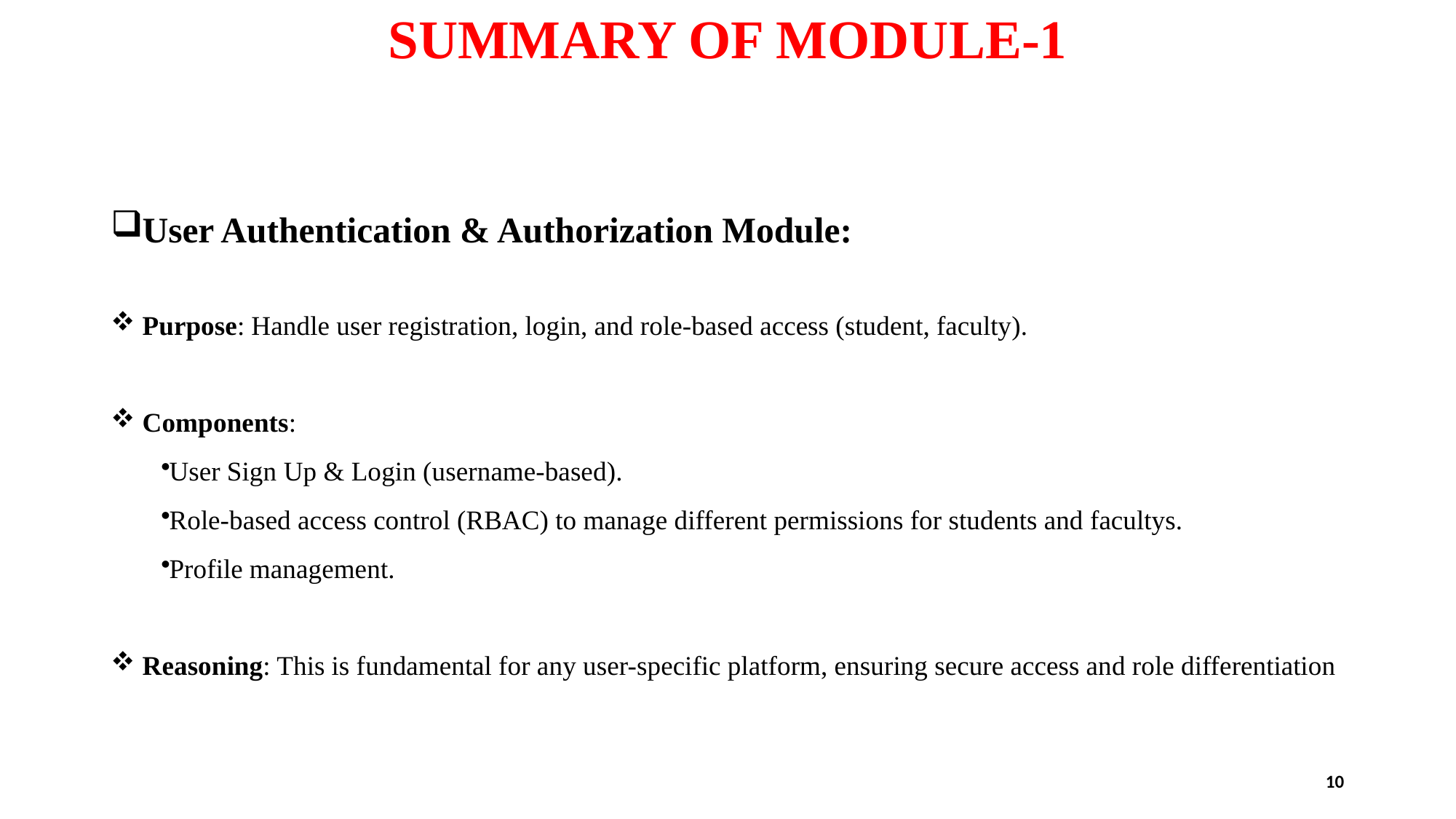

# SUMMARY OF MODULE-1
User Authentication & Authorization Module:

Purpose: Handle user registration, login, and role-based access (student, faculty).

Components:
User Sign Up & Login (username-based).
Role-based access control (RBAC) to manage different permissions for students and facultys.
Profile management.

Reasoning: This is fundamental for any user-specific platform, ensuring secure access and role differentiation
10